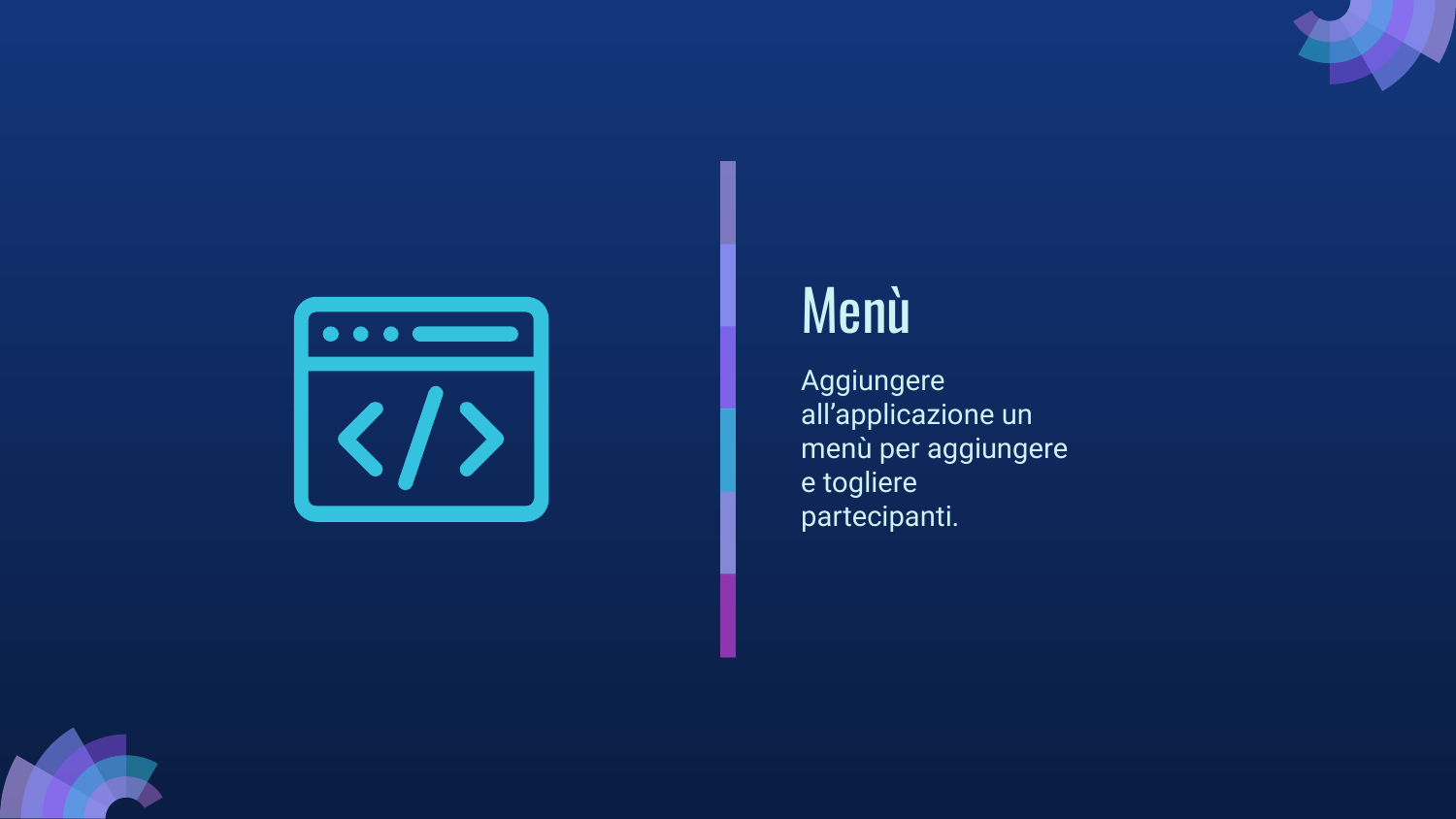

# Menù

Aggiungere all’applicazione un menù per aggiungere e togliere partecipanti.